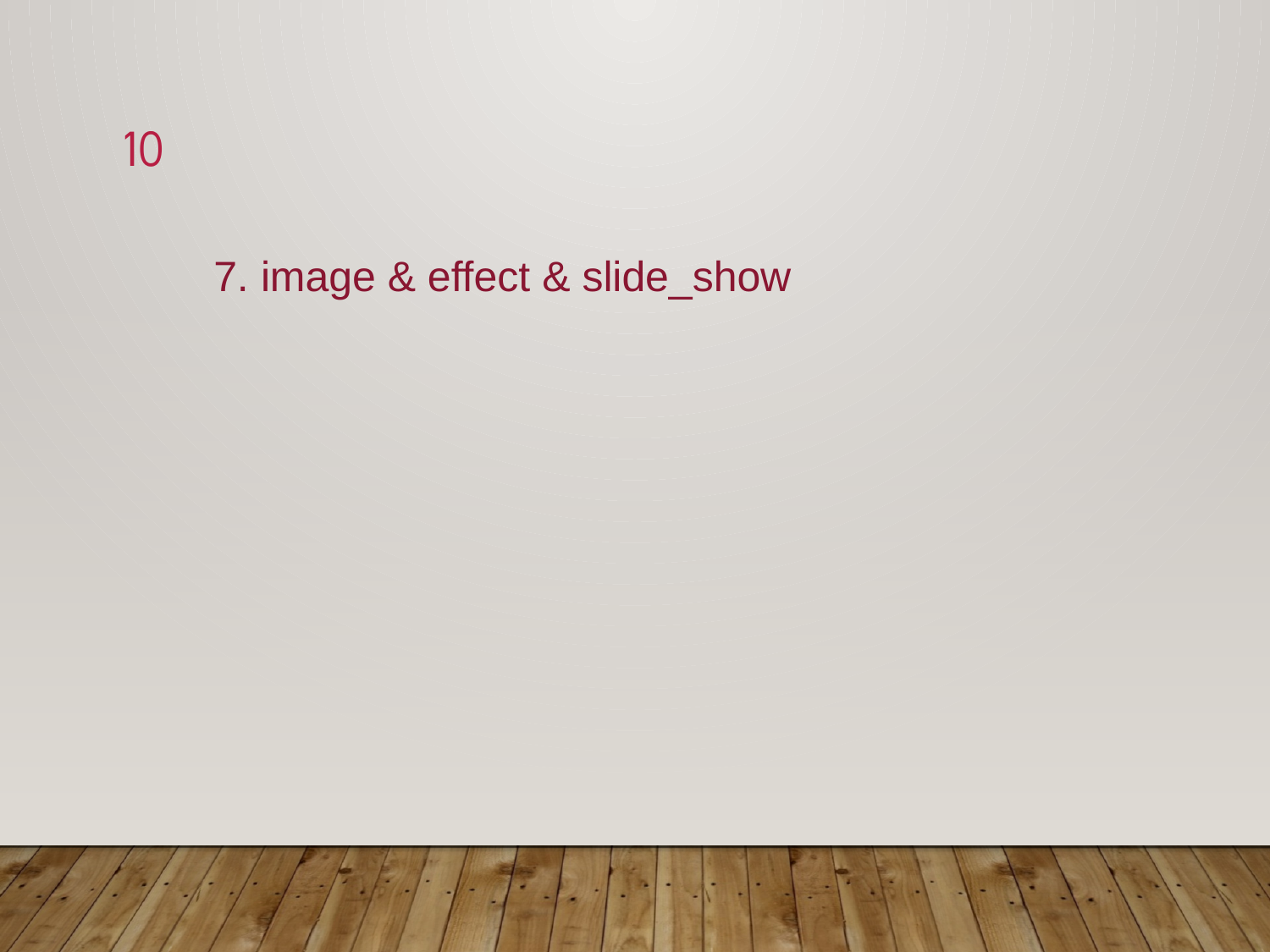

10
7. image & effect & slide_show